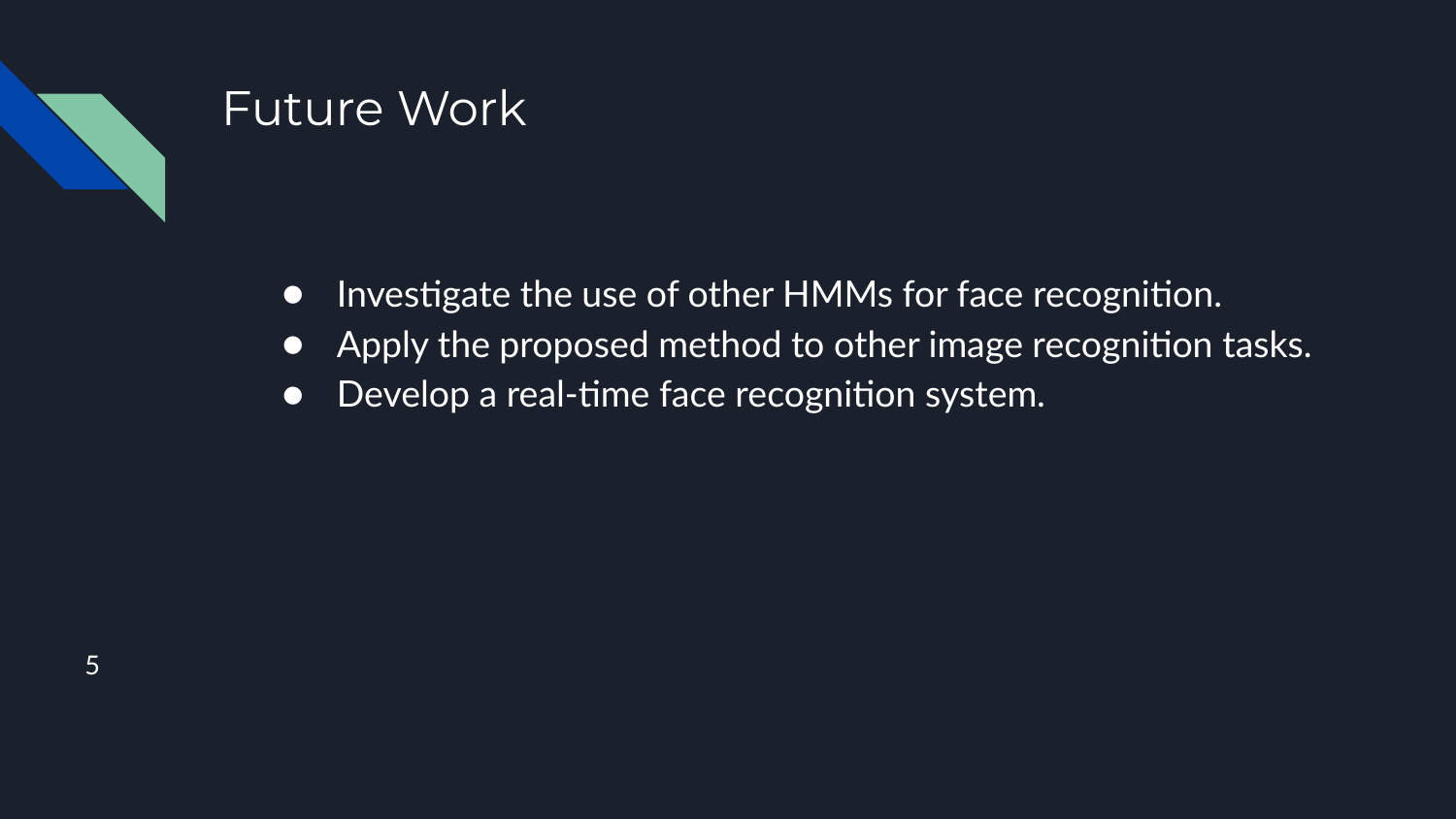

# Future Work
Investigate the use of other HMMs for face recognition.
Apply the proposed method to other image recognition tasks.
Develop a real-time face recognition system.
5